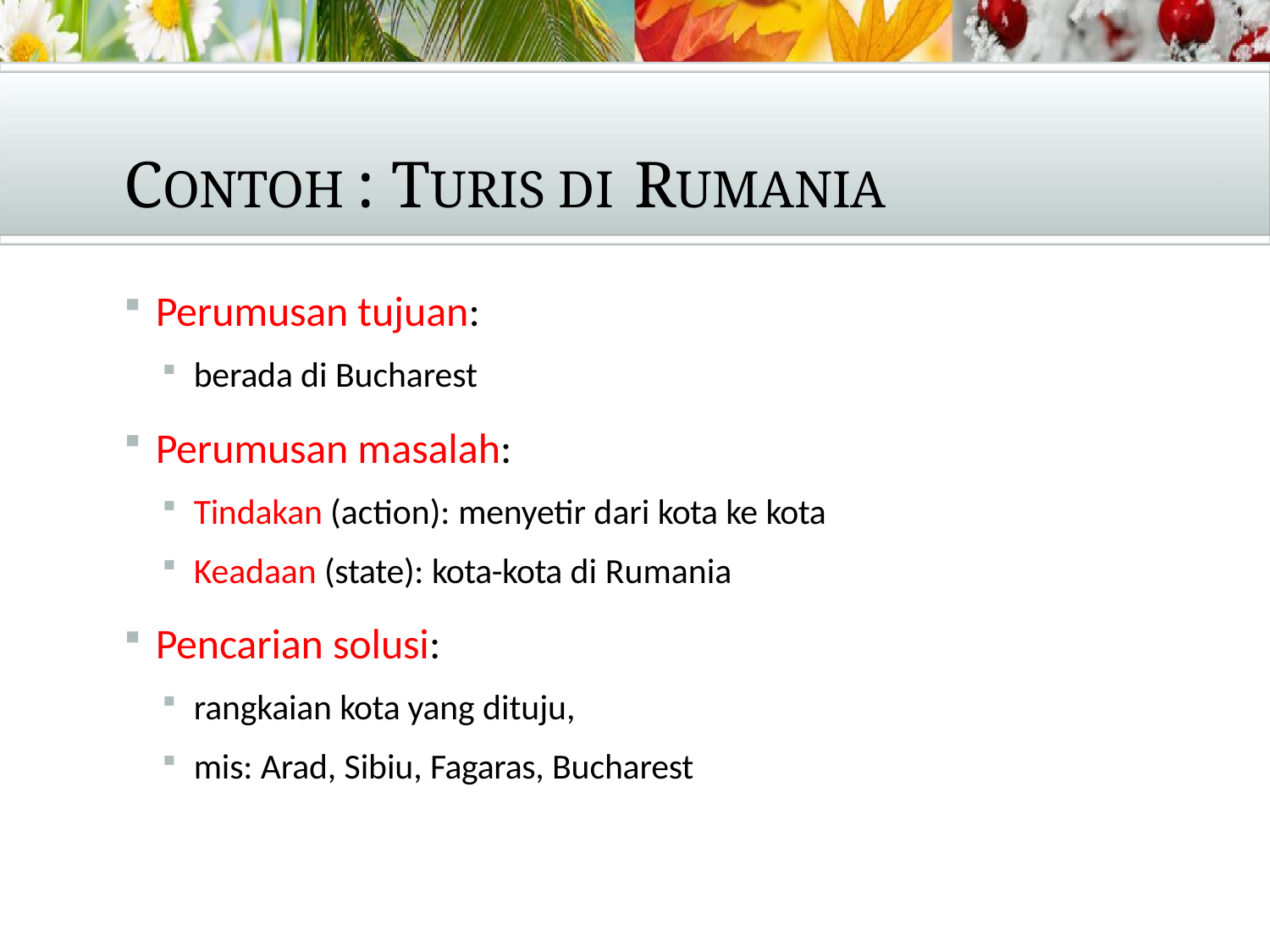

# CONTOH : TURIS DI RUMANIA
Perumusan tujuan:
berada di Bucharest
Perumusan masalah:
Tindakan (action): menyetir dari kota ke kota
Keadaan (state): kota-kota di Rumania
Pencarian solusi:
rangkaian kota yang dituju,
mis: Arad, Sibiu, Fagaras, Bucharest